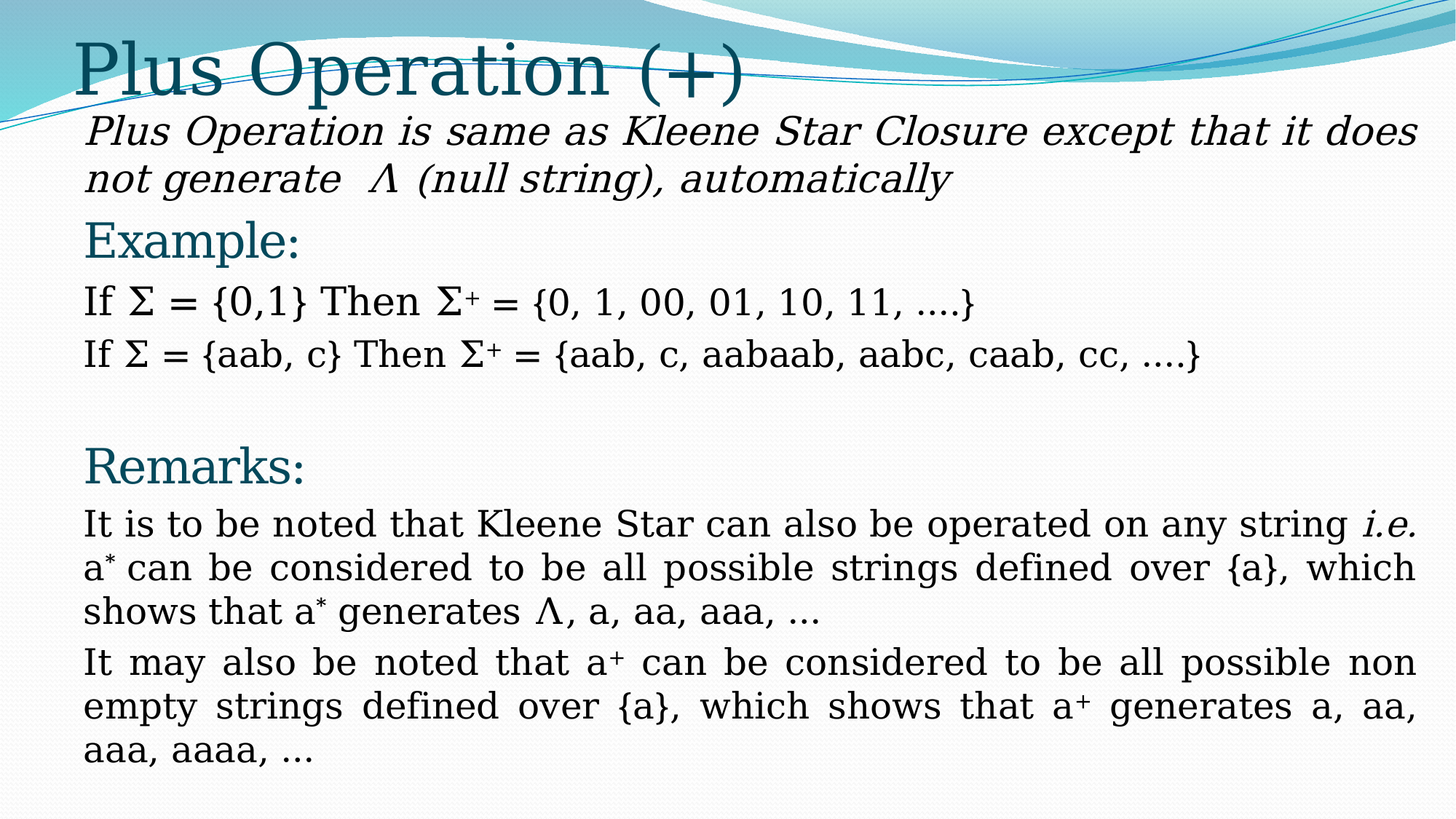

# Plus Operation (+)
Plus Operation is same as Kleene Star Closure except that it does not generate  Λ (null string), automatically
Example:
If Σ = {0,1} Then Σ+ = {0, 1, 00, 01, 10, 11, ….}
If Σ = {aab, c} Then Σ+ = {aab, c, aabaab, aabc, caab, cc, ….}

Remarks:
It is to be noted that Kleene Star can also be operated on any string i.e. a* can be considered to be all possible strings defined over {a}, which shows that a* generates Λ, a, aa, aaa, …
It may also be noted that a+ can be considered to be all possible non empty strings defined over {a}, which shows that a+ generates a, aa, aaa, aaaa, …